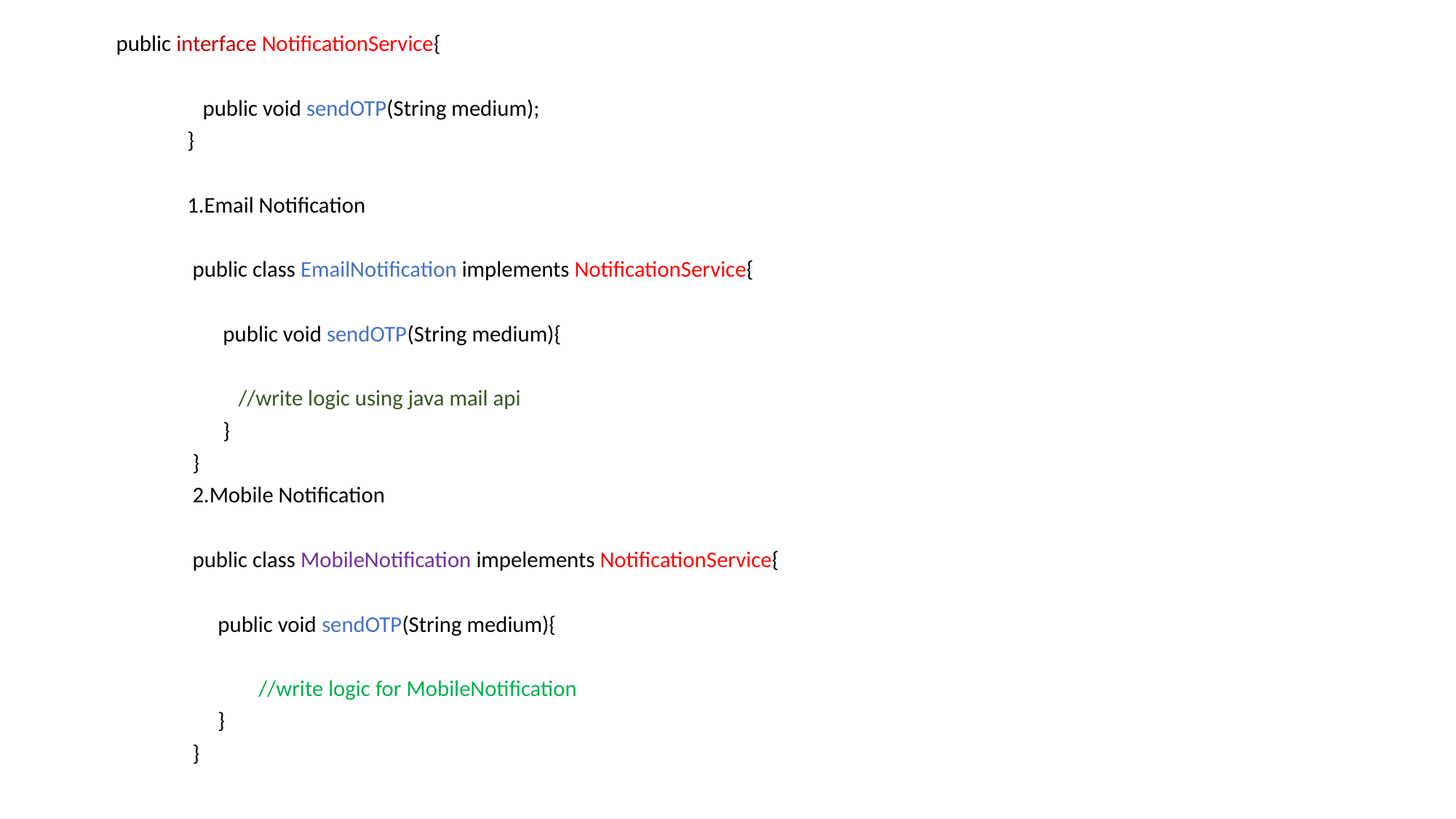

public interface NotificationService{

                  public void sendOTP(String medium);
               }

               1.Email Notification

                public class EmailNotification implements NotificationService{

                      public void sendOTP(String medium){

                         //write logic using java mail api
                      }
                }
                2.Mobile Notification

                public class MobileNotification impelements NotificationService{

                     public void sendOTP(String medium){

                             //write logic for MobileNotification
                     }
                }